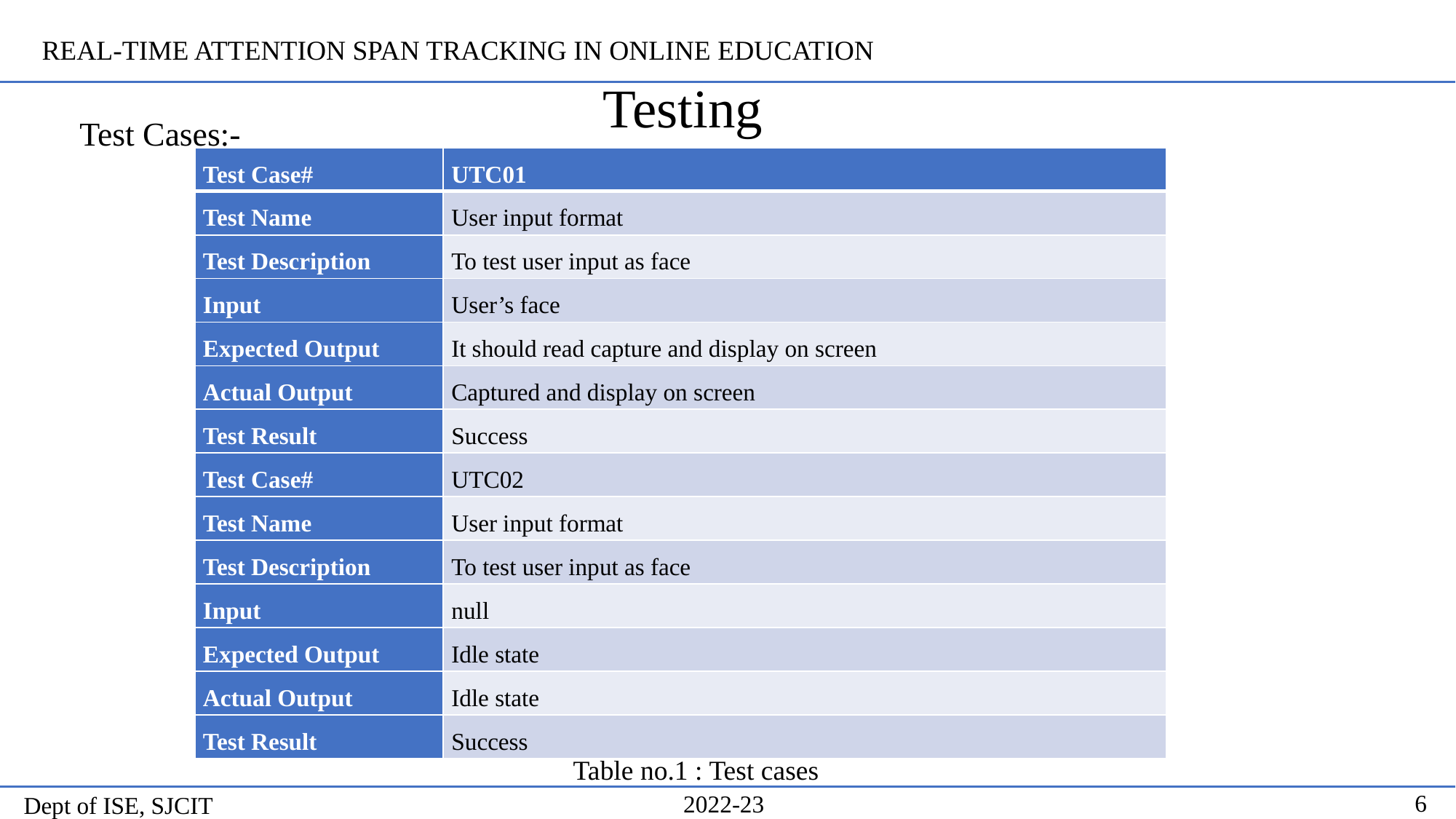

REAL-TIME ATTENTION SPAN TRACKING IN ONLINE EDUCATION
# Testing
Test Cases:-

| Test Case# | UTC01 |
| --- | --- |
| Test Name | User input format |
| Test Description | To test user input as face |
| Input | User’s face |
| Expected Output | It should read capture and display on screen |
| Actual Output | Captured and display on screen |
| Test Result | Success |
| Test Case# | UTC02 |
| Test Name | User input format |
| Test Description | To test user input as face |
| Input | null |
| Expected Output | Idle state |
| Actual Output | Idle state |
| Test Result | Success |
2022-23
Table no.1 : Test cases
4/28/2023
ssss
6
2022-23
Dept of ISE, SJCIT